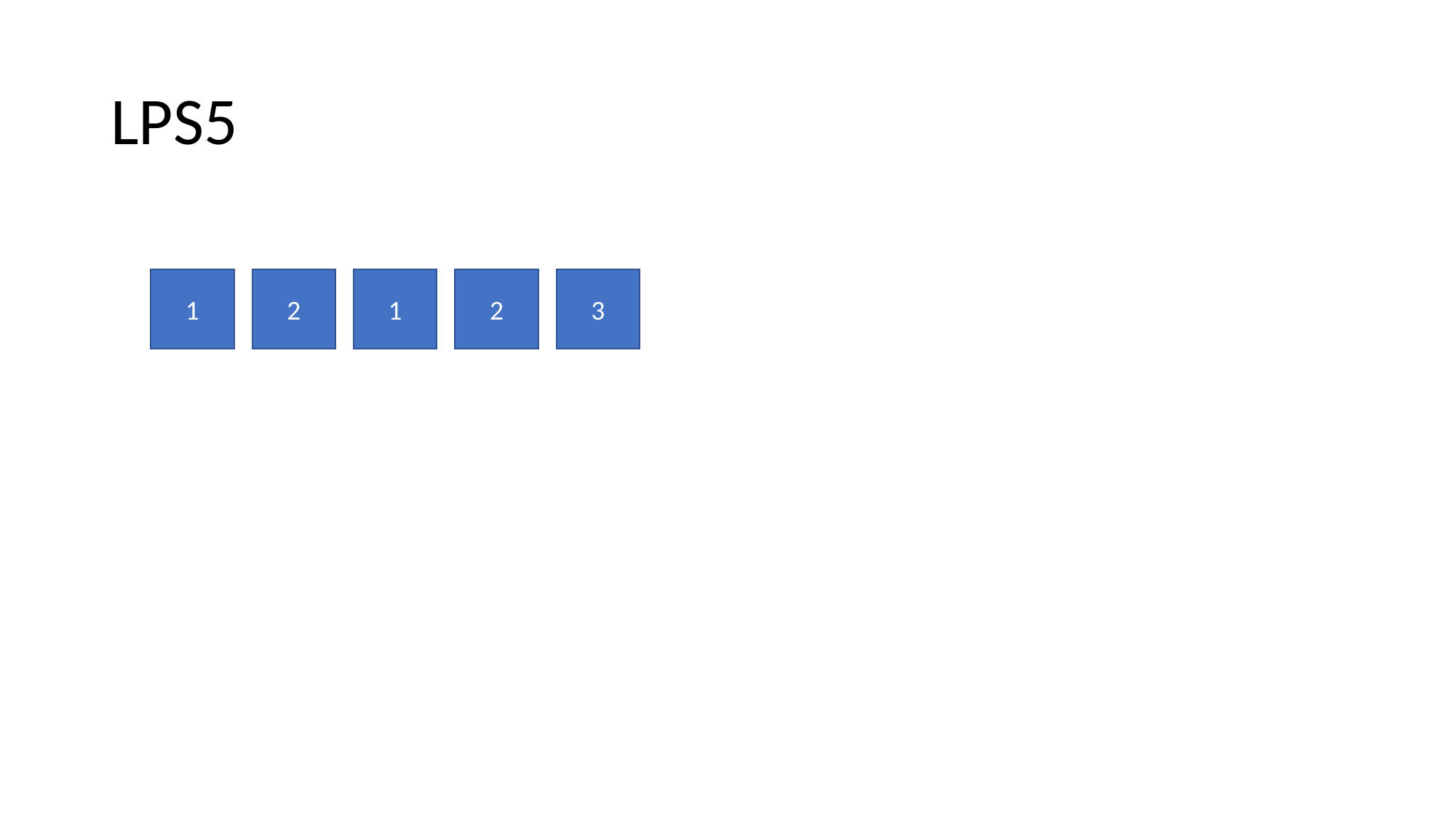

# LPS5

1
2
1
2
3